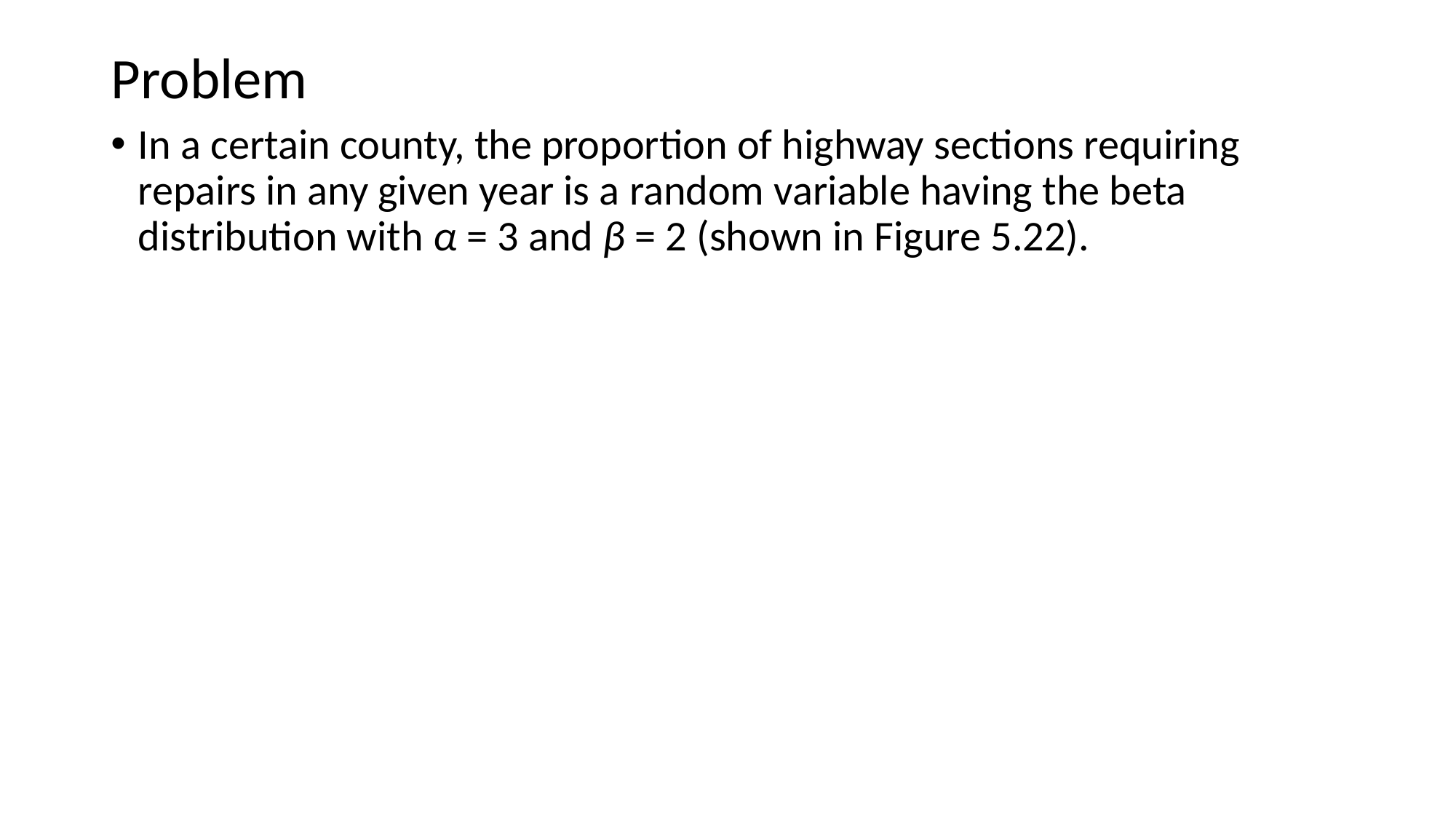

# Problem
In a certain county, the proportion of highway sections requiring repairs in any given year is a random variable having the beta distribution with α = 3 and β = 2 (shown in Figure 5.22).